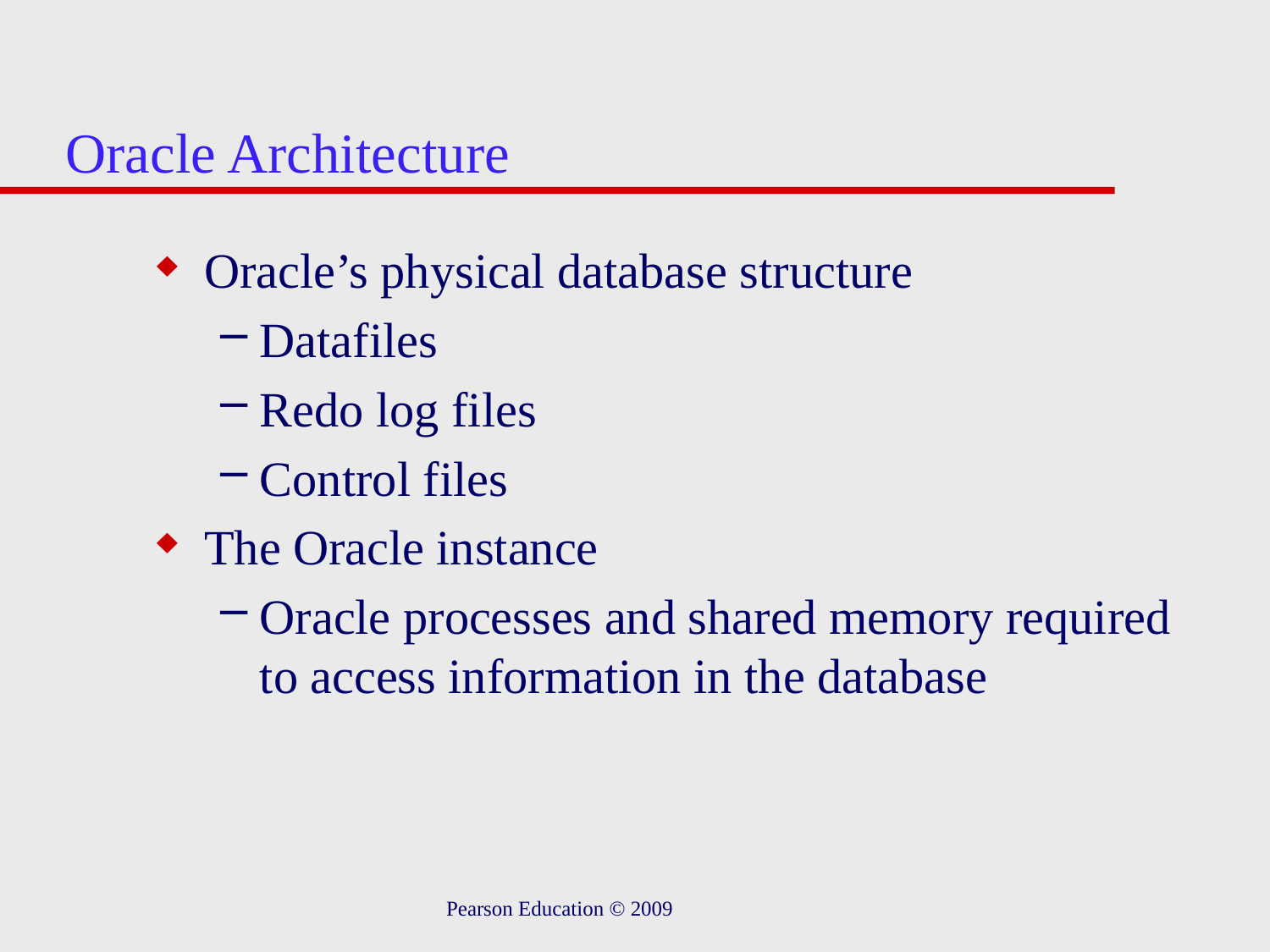

# Oracle Architecture
Oracle’s physical database structure
Datafiles
Redo log files
Control files
The Oracle instance
Oracle processes and shared memory required to access information in the database